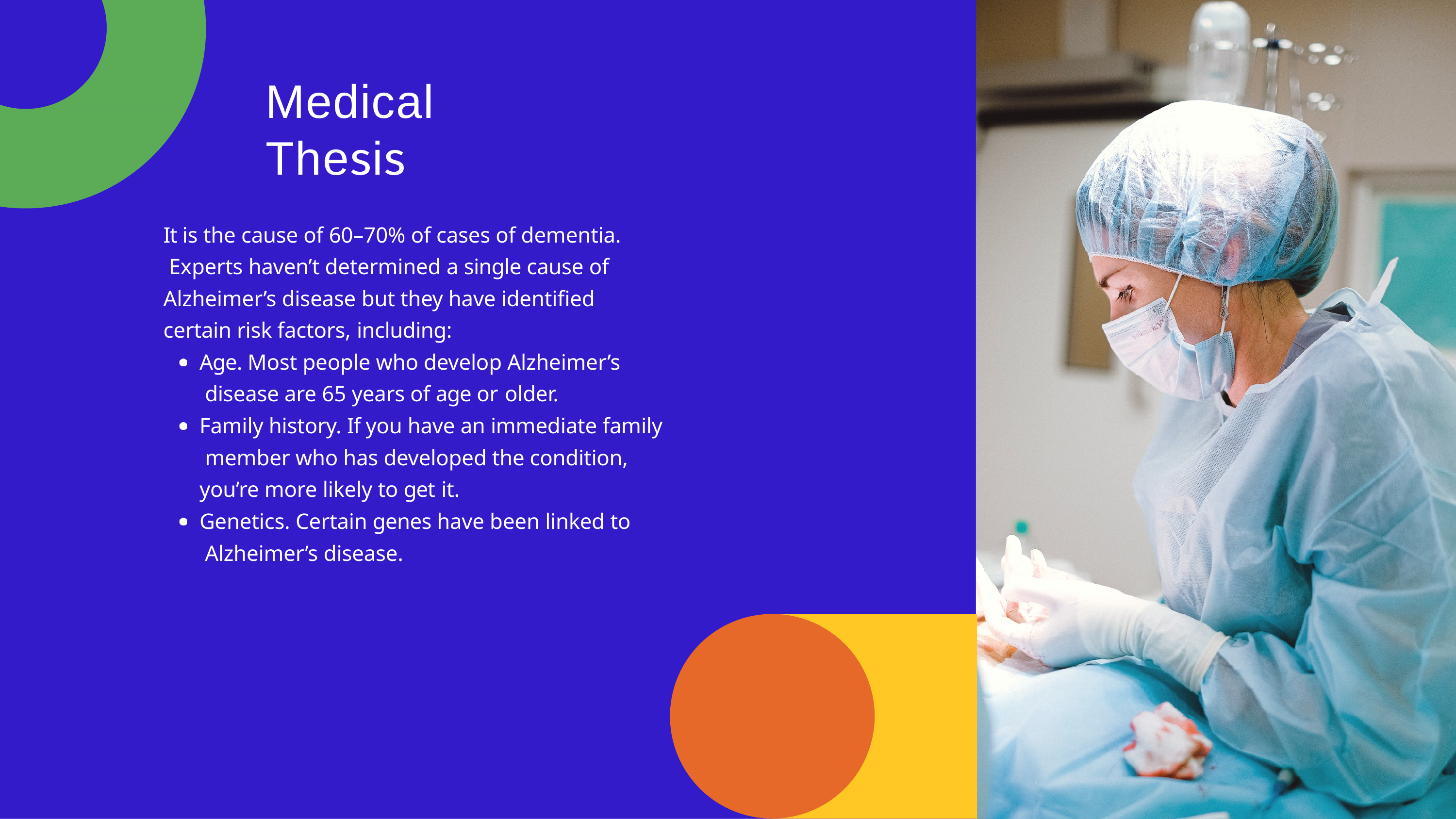

# Medical Thesis
It is the cause of 60–70% of cases of dementia.  Experts haven’t determined a single cause of  Alzheimer’s disease but they have identified  certain risk factors, including:
Age. Most people who develop Alzheimer’s  disease are 65 years of age or older.
Family history. If you have an immediate family  member who has developed the condition,  you’re more likely to get it.
Genetics. Certain genes have been linked to  Alzheimer’s disease.